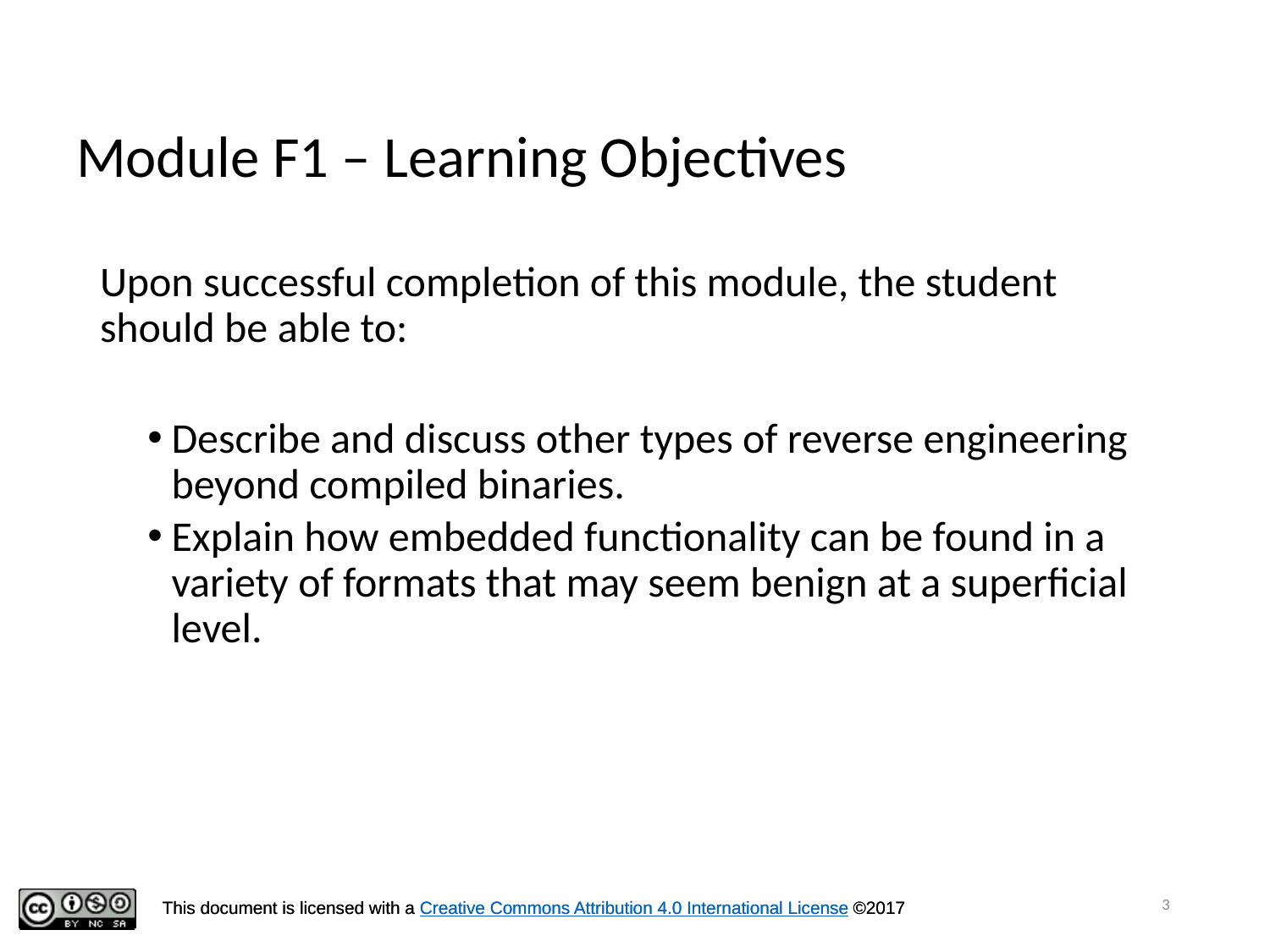

# Module F1 – Learning Objectives
Upon successful completion of this module, the student should be able to:

Describe and discuss other types of reverse engineering beyond compiled binaries.
Explain how embedded functionality can be found in a variety of formats that may seem benign at a superficial level.
3